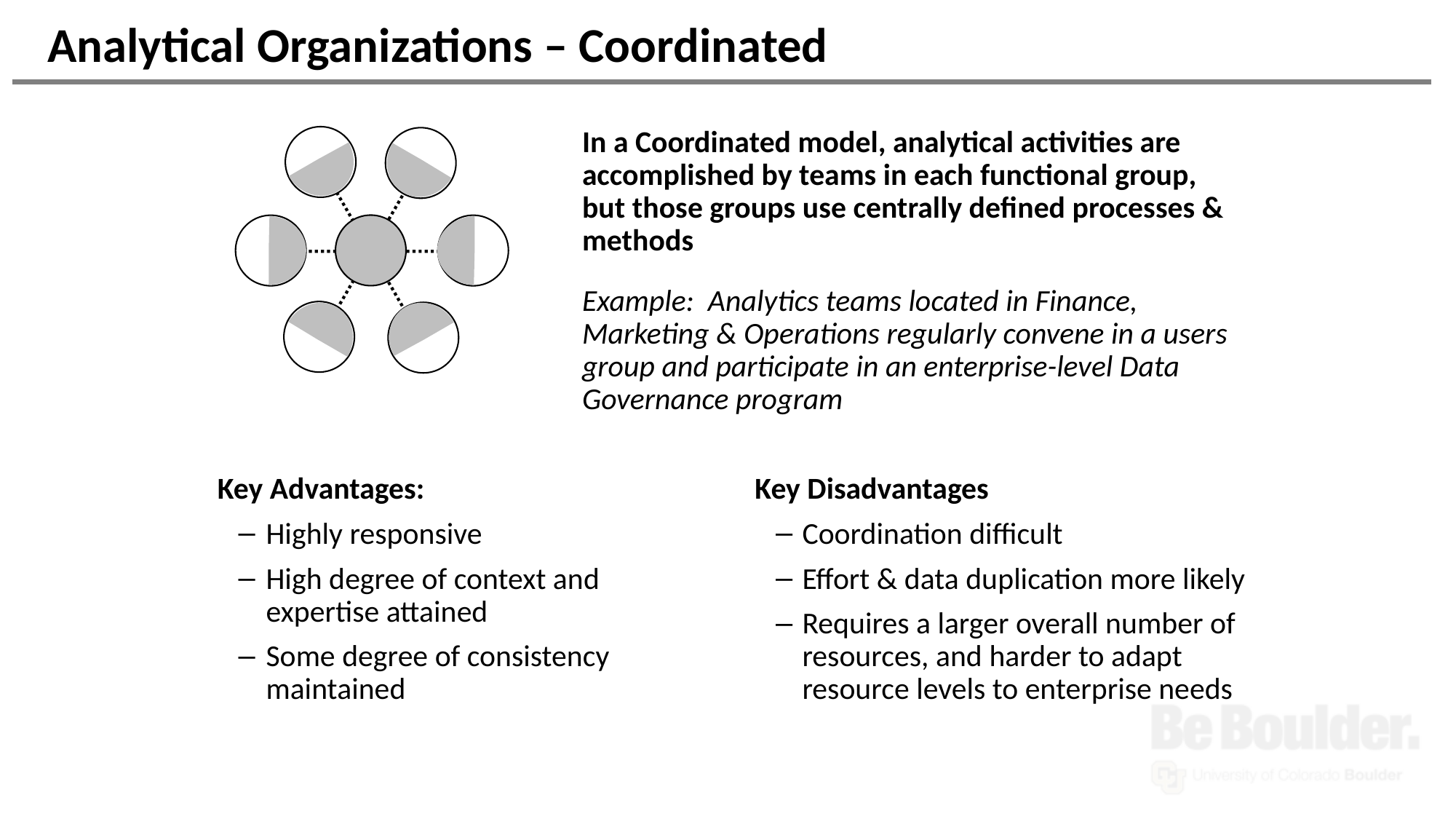

# Analytical Organizations – Coordinated
In a Coordinated model, analytical activities are accomplished by teams in each functional group, but those groups use centrally defined processes & methods
Example:  Analytics teams located in Finance, Marketing & Operations regularly convene in a users group and participate in an enterprise-level Data Governance program

Key Advantages:
Highly responsive
High degree of context and expertise attained
Some degree of consistency maintained
Key Disadvantages
Coordination difficult
Effort & data duplication more likely
Requires a larger overall number of resources, and harder to adapt resource levels to enterprise needs